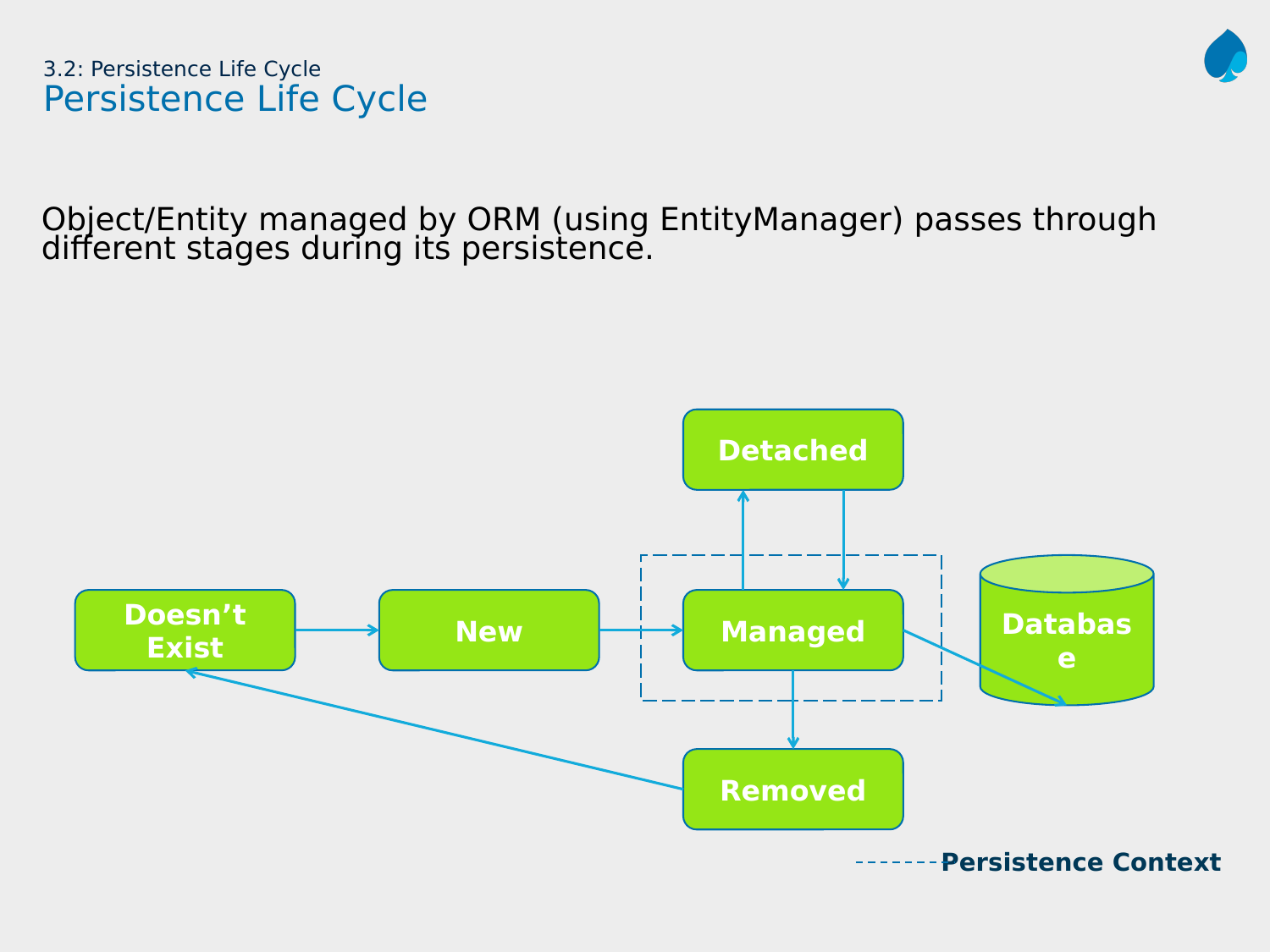

# 3.2: Persistence Life Cycle Persistence Life Cycle
Object/Entity managed by ORM (using EntityManager) passes through different stages during its persistence.

Detached

Database
Doesn’t Exist
New
Managed
Removed
Persistence Context